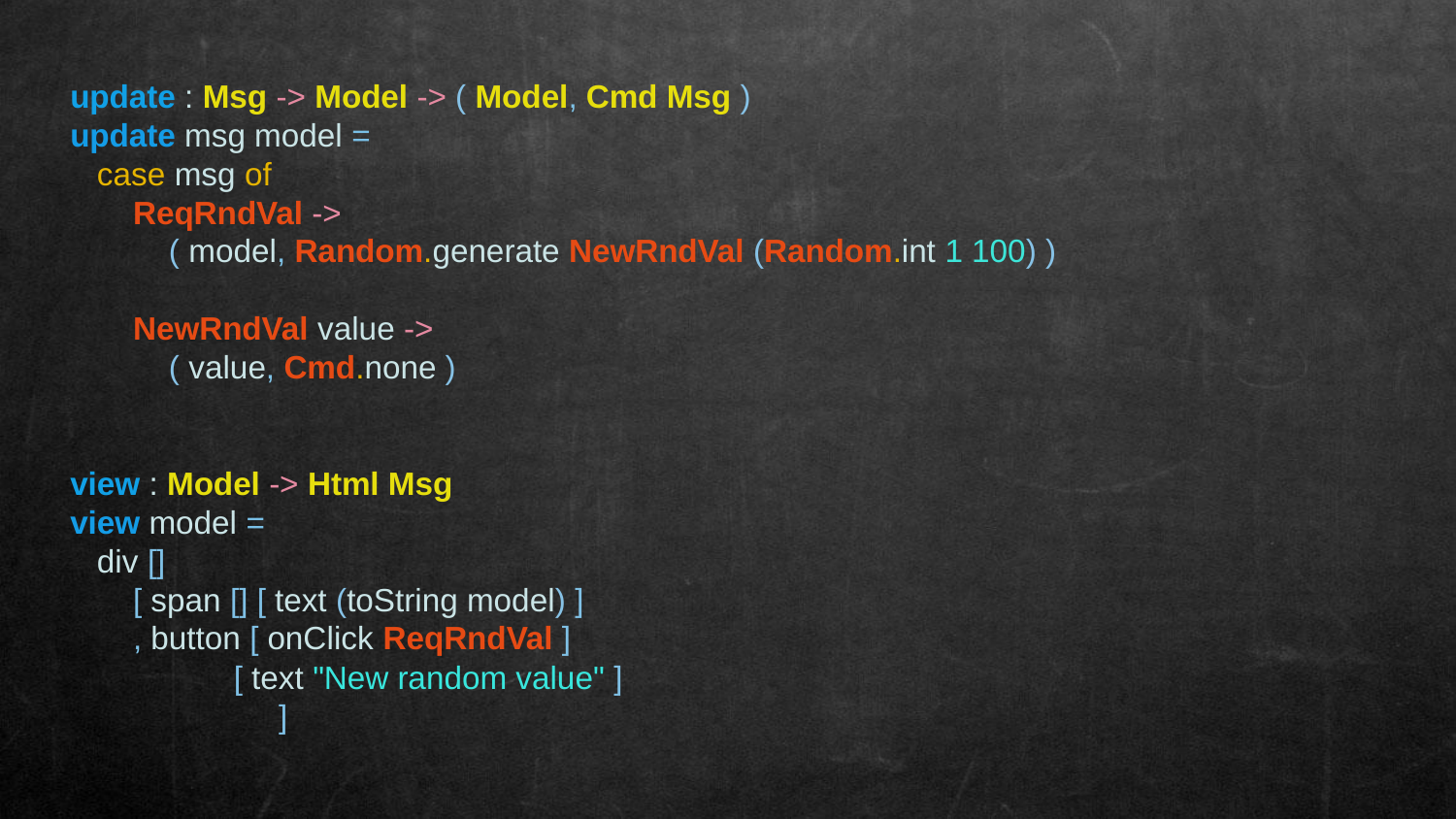

update : Msg -> Model -> ( Model, Cmd Msg )
update msg model =
   case msg of
       ReqRndVal ->
           ( model, Random.generate NewRndVal (Random.int 1 100) )

       NewRndVal value ->
           ( value, Cmd.none )

view : Model -> Html Msg
view model =
   div []
       [ span [] [ text (toString model) ]
       , button [ onClick ReqRndVal ]
  [ text "New random value" ]
       ]